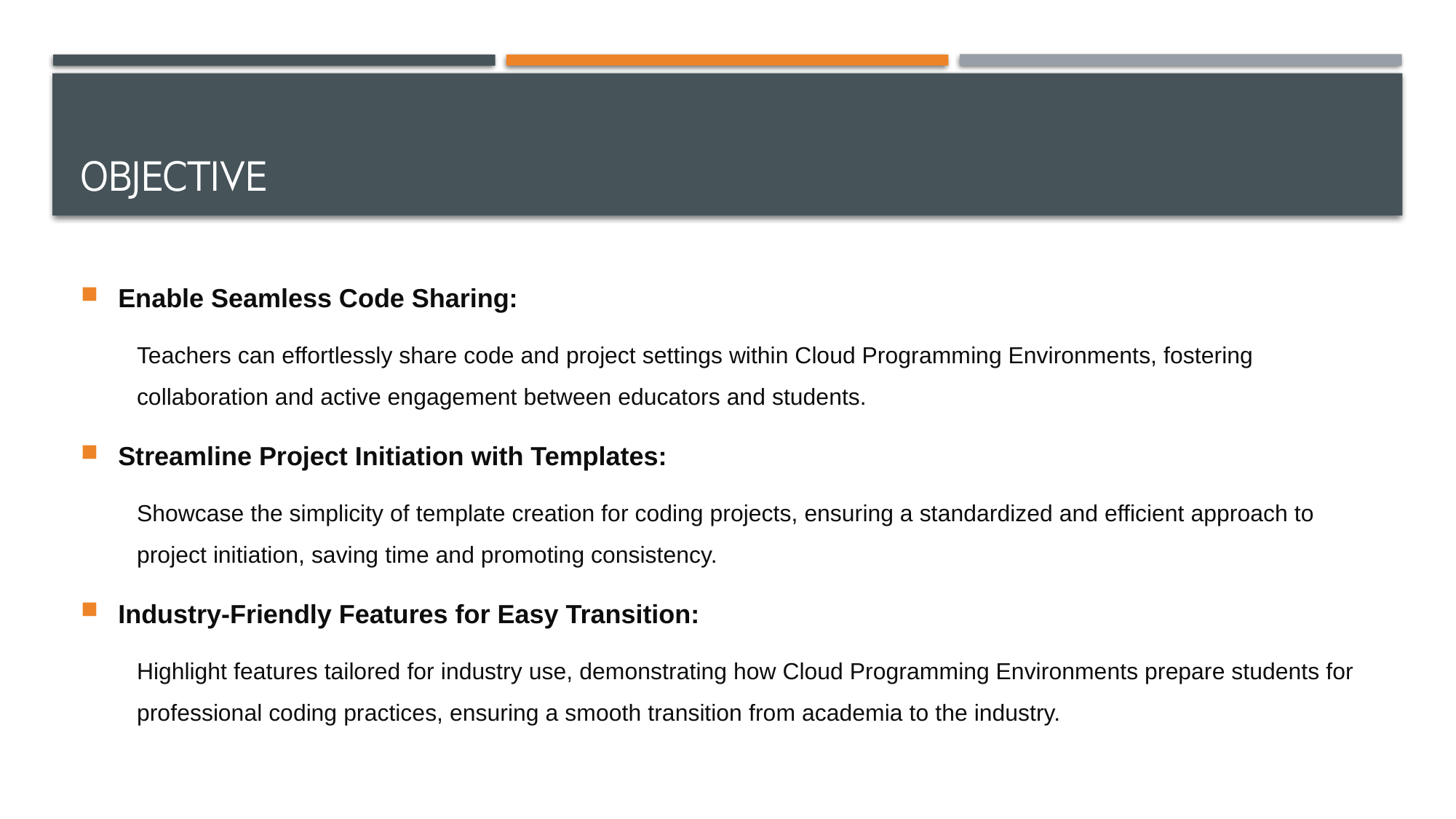

# OBJECTIVE
Enable Seamless Code Sharing:
Teachers can effortlessly share code and project settings within Cloud Programming Environments, fostering collaboration and active engagement between educators and students.
Streamline Project Initiation with Templates:
Showcase the simplicity of template creation for coding projects, ensuring a standardized and efficient approach to project initiation, saving time and promoting consistency.
Industry-Friendly Features for Easy Transition:
Highlight features tailored for industry use, demonstrating how Cloud Programming Environments prepare students for professional coding practices, ensuring a smooth transition from academia to the industry.